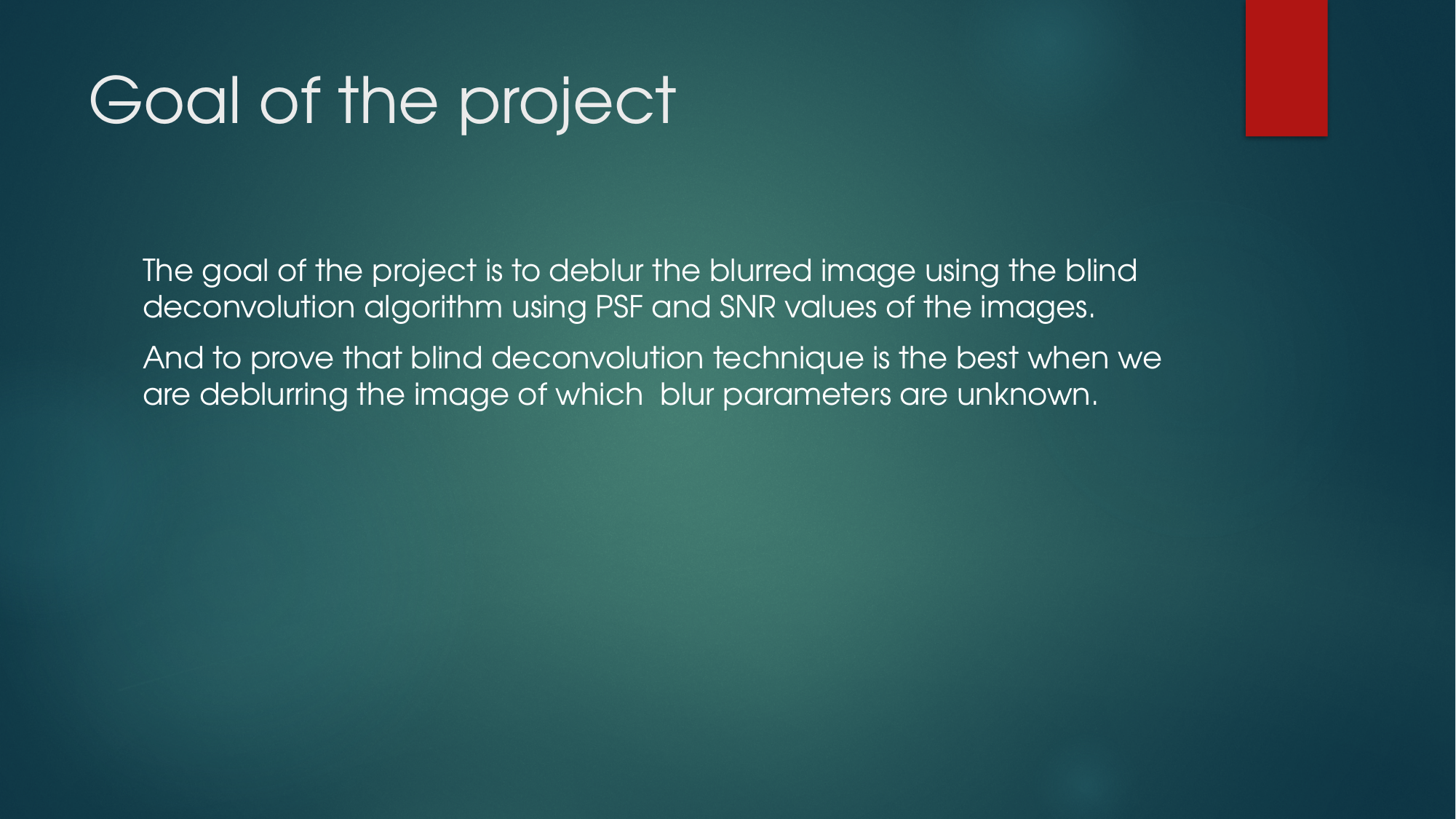

# Goal of the project
The goal of the project is to deblur the blurred image using the blind deconvolution algorithm using PSF and SNR values of the images.
And to prove that blind deconvolution technique is the best when we are deblurring the image of which  blur parameters are unknown.